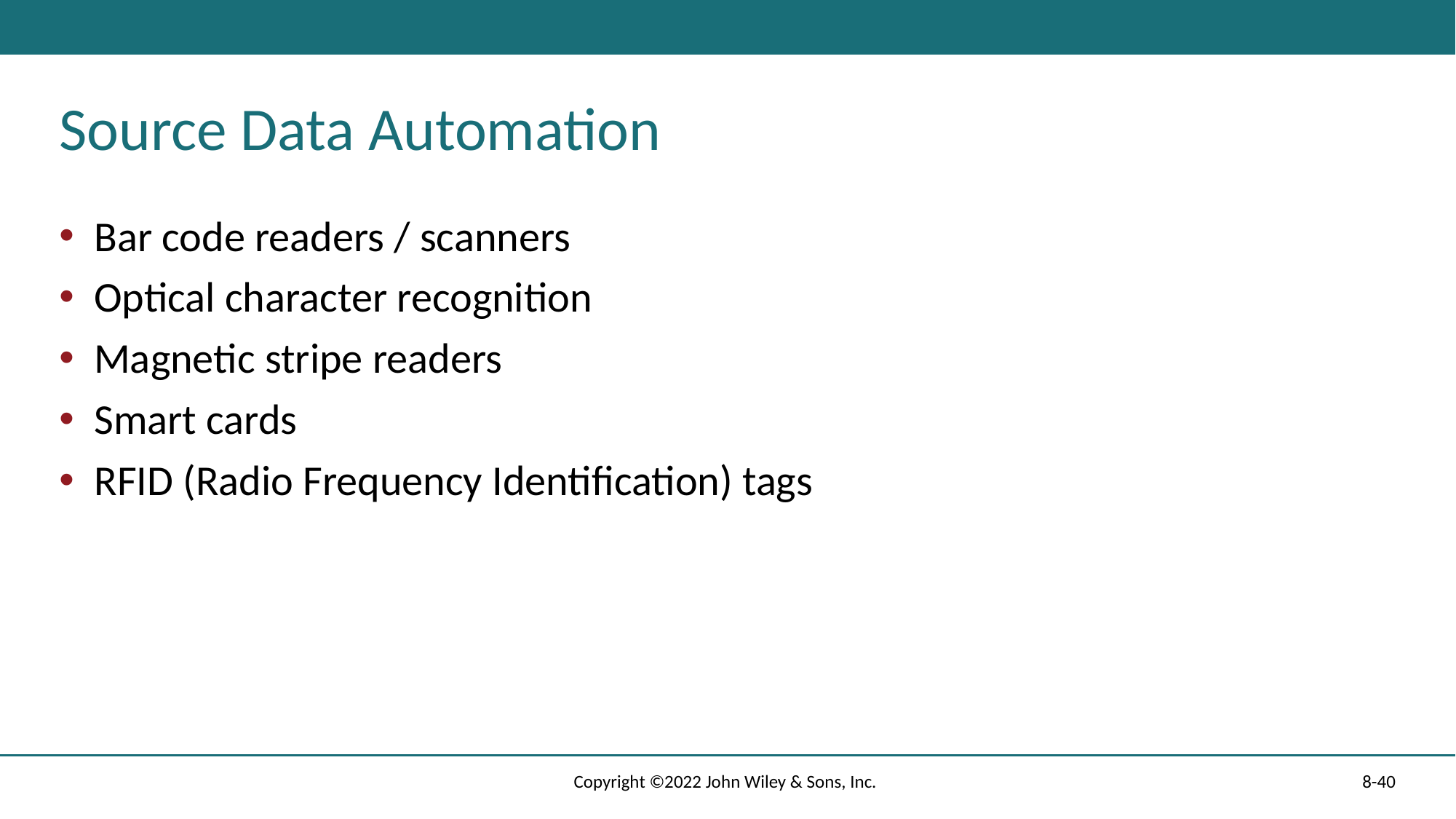

# Source Data Automation
Bar code readers / scanners
Optical character recognition
Magnetic stripe readers
Smart cards
RFID (Radio Frequency Identification) tags
Copyright ©2022 John Wiley & Sons, Inc.
8-40